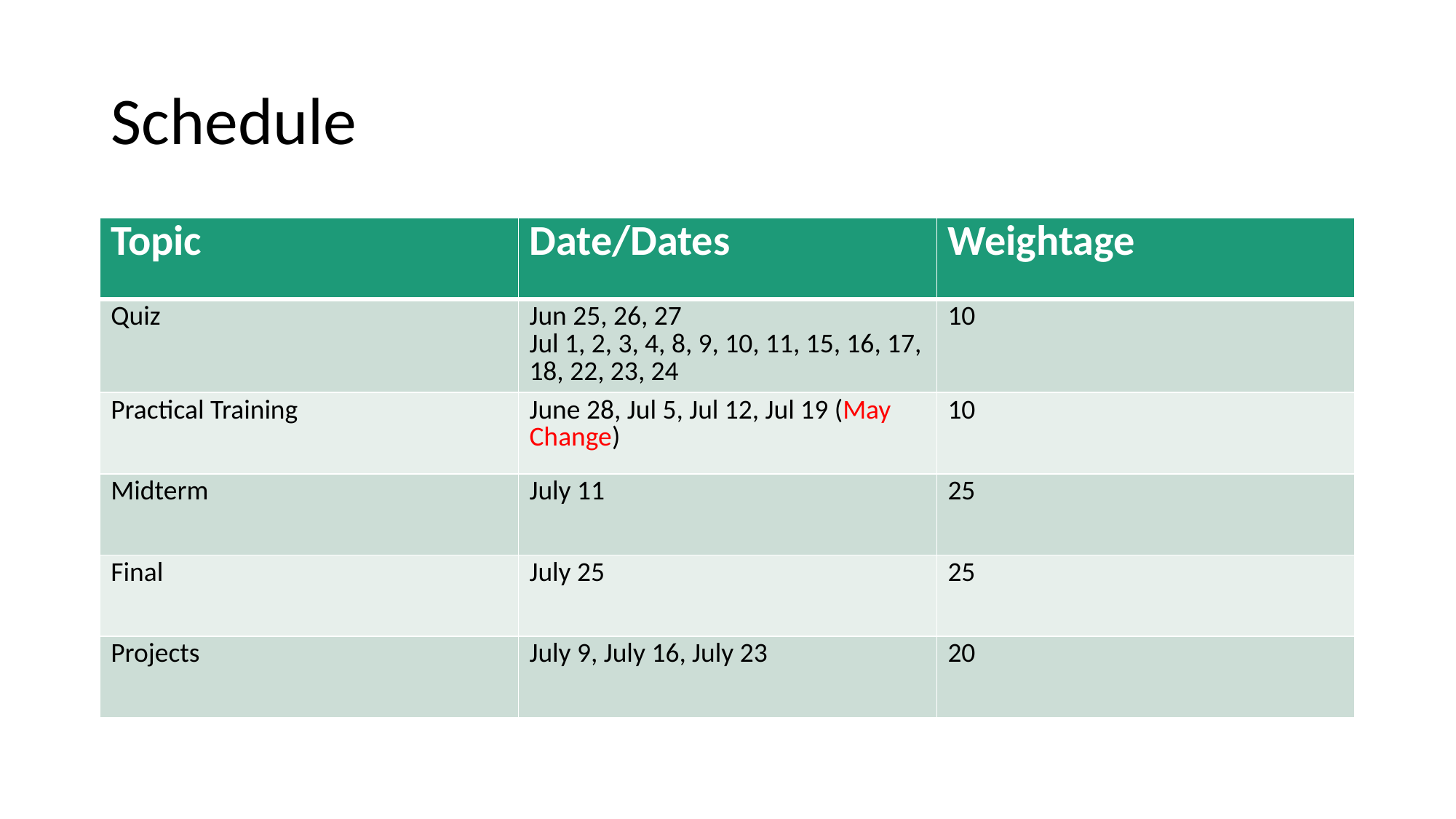

# Schedule
| Topic | Date/Dates | Weightage |
| --- | --- | --- |
| Quiz | Jun 25, 26, 27 Jul 1, 2, 3, 4, 8, 9, 10, 11, 15, 16, 17, 18, 22, 23, 24 | 10 |
| Practical Training | June 28, Jul 5, Jul 12, Jul 19 (May Change) | 10 |
| Midterm | July 11 | 25 |
| Final | July 25 | 25 |
| Projects | July 9, July 16, July 23 | 20 |